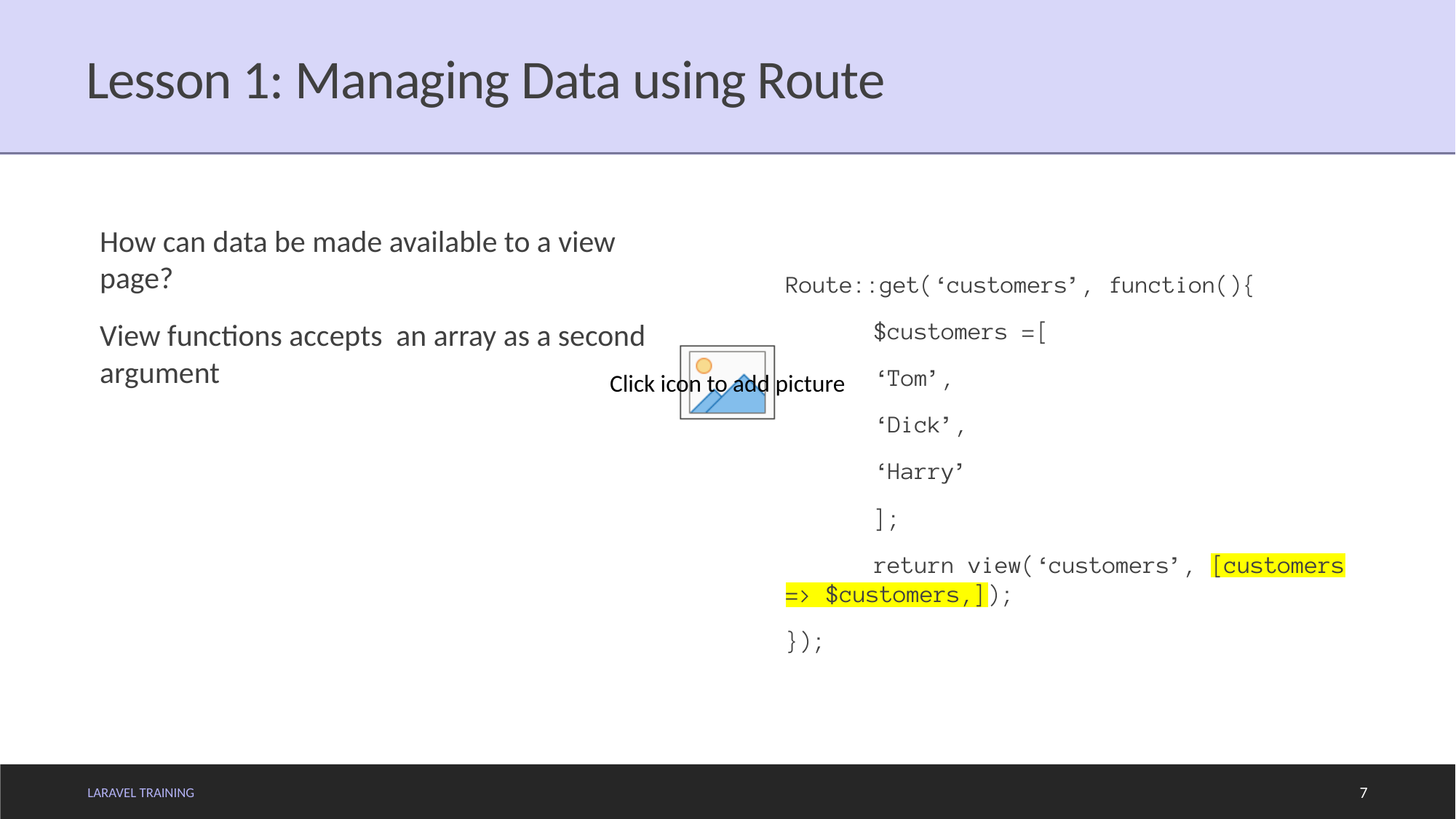

# Lesson 1: Managing Data using Route
How can data be made available to a view page?
View functions accepts  an array as a second argument

Route::get(‘customers’, function(){
	$customers =[
	‘Tom’,
	‘Dick’,
	‘Harry’
	];
	return view(‘customers’, [customers => $customers,]);
});
LARAVEL TRAINING
7